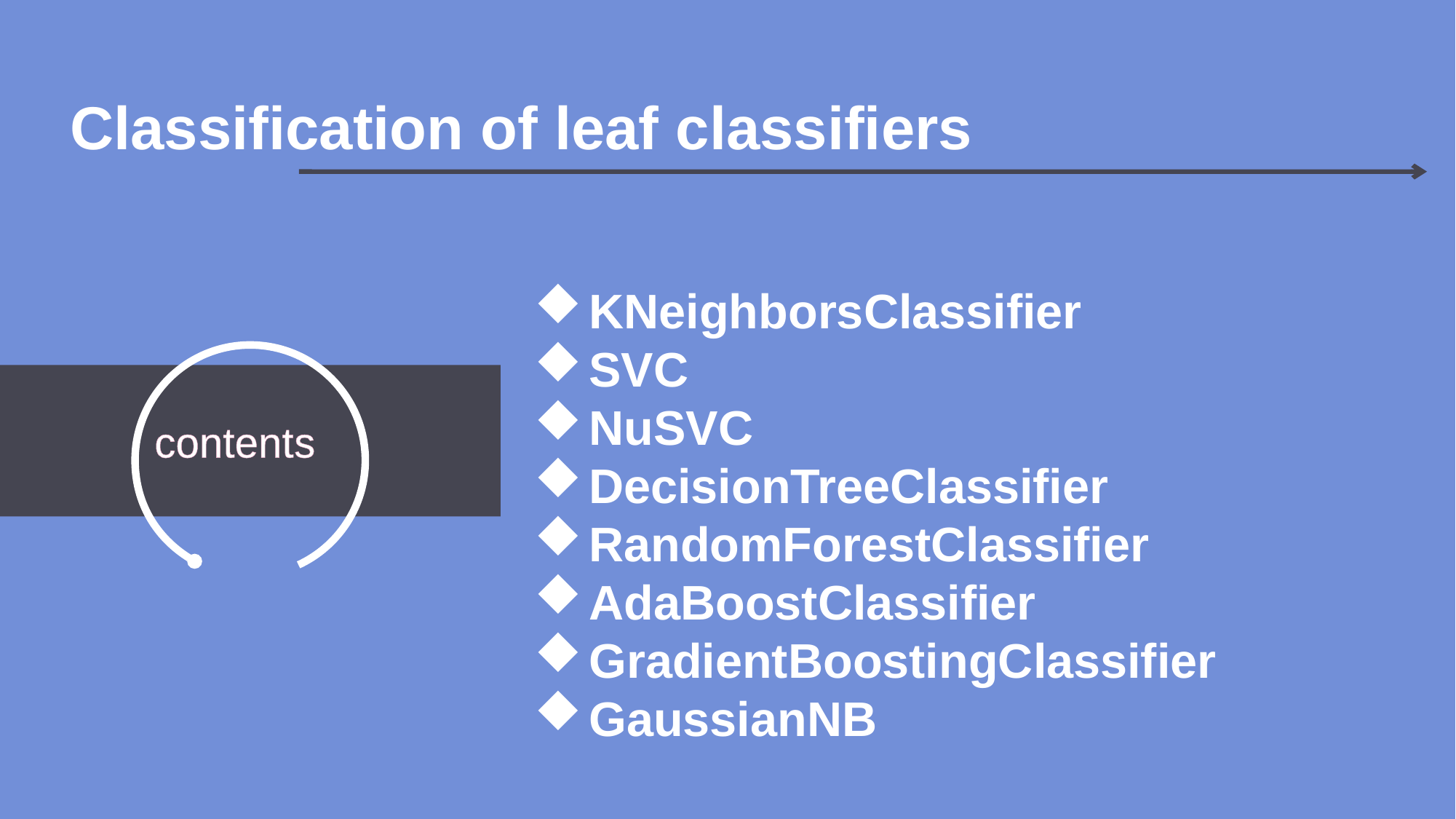

Classification of leaf classifiers

KNeighborsClassifier
SVC
NuSVC
DecisionTreeClassifier
RandomForestClassifier
AdaBoostClassifier
GradientBoostingClassifier
GaussianNB

contents